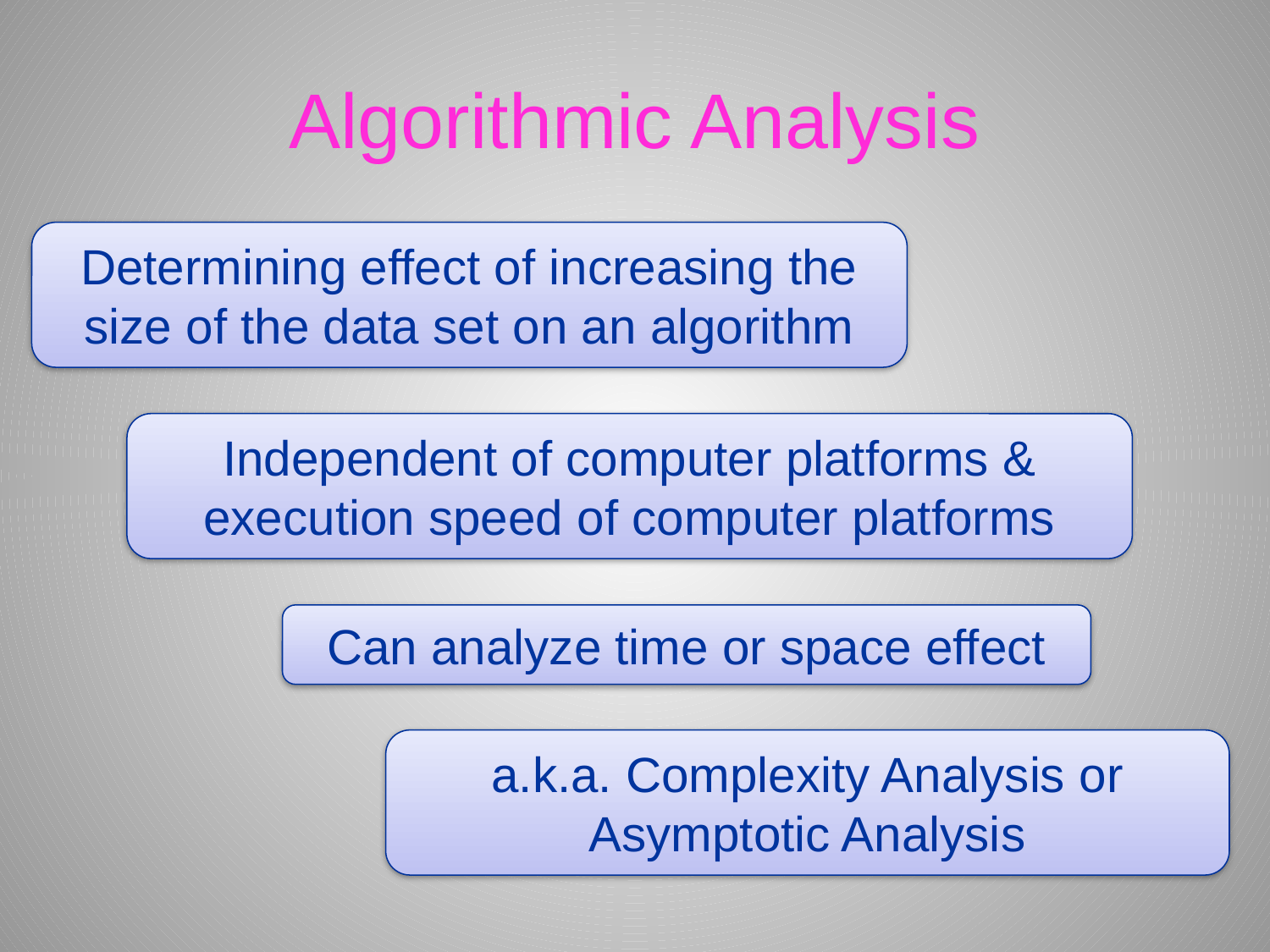

# Algorithmic Analysis
Determining effect of increasing the size of the data set on an algorithm
Independent of computer platforms & execution speed of computer platforms
Can analyze time or space effect
a.k.a. Complexity Analysis or Asymptotic Analysis